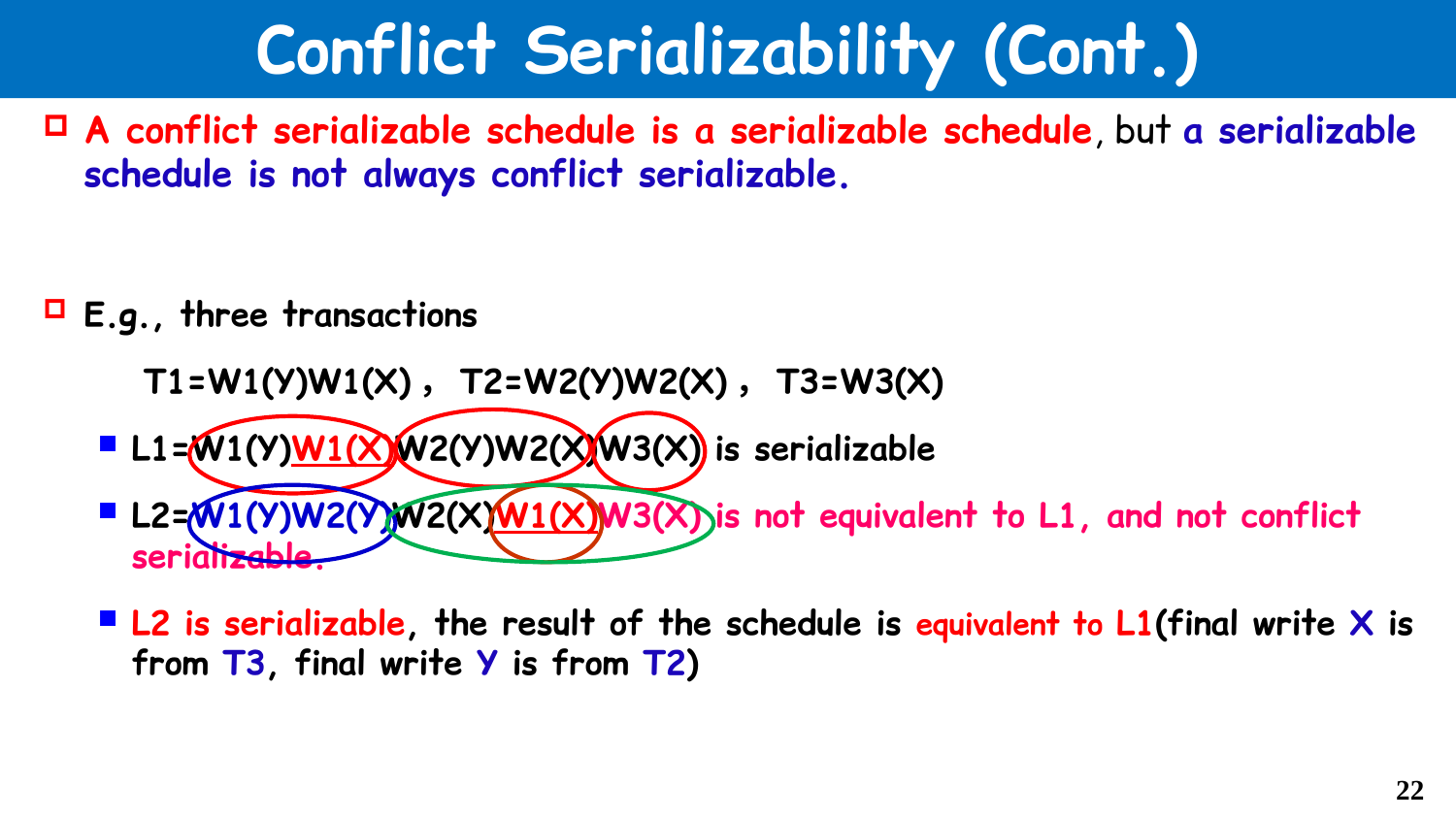

# Conflict Serializability (Cont.)
A conflict serializable schedule is a serializable schedule, but a serializable schedule is not always conflict serializable.

E.g., three transactions
       T1=W1(Y)W1(X)，T2=W2(Y)W2(X)，T3=W3(X)
L1=W1(Y)W1(X)W2(Y)W2(X)W3(X) is serializable
L2=W1(Y)W2(Y)W2(X)W1(X)W3(X) is not equivalent to L1, and not conflict serializable.
L2 is serializable, the result of the schedule is equivalent to L1(final write X is from T3, final write Y is from T2)